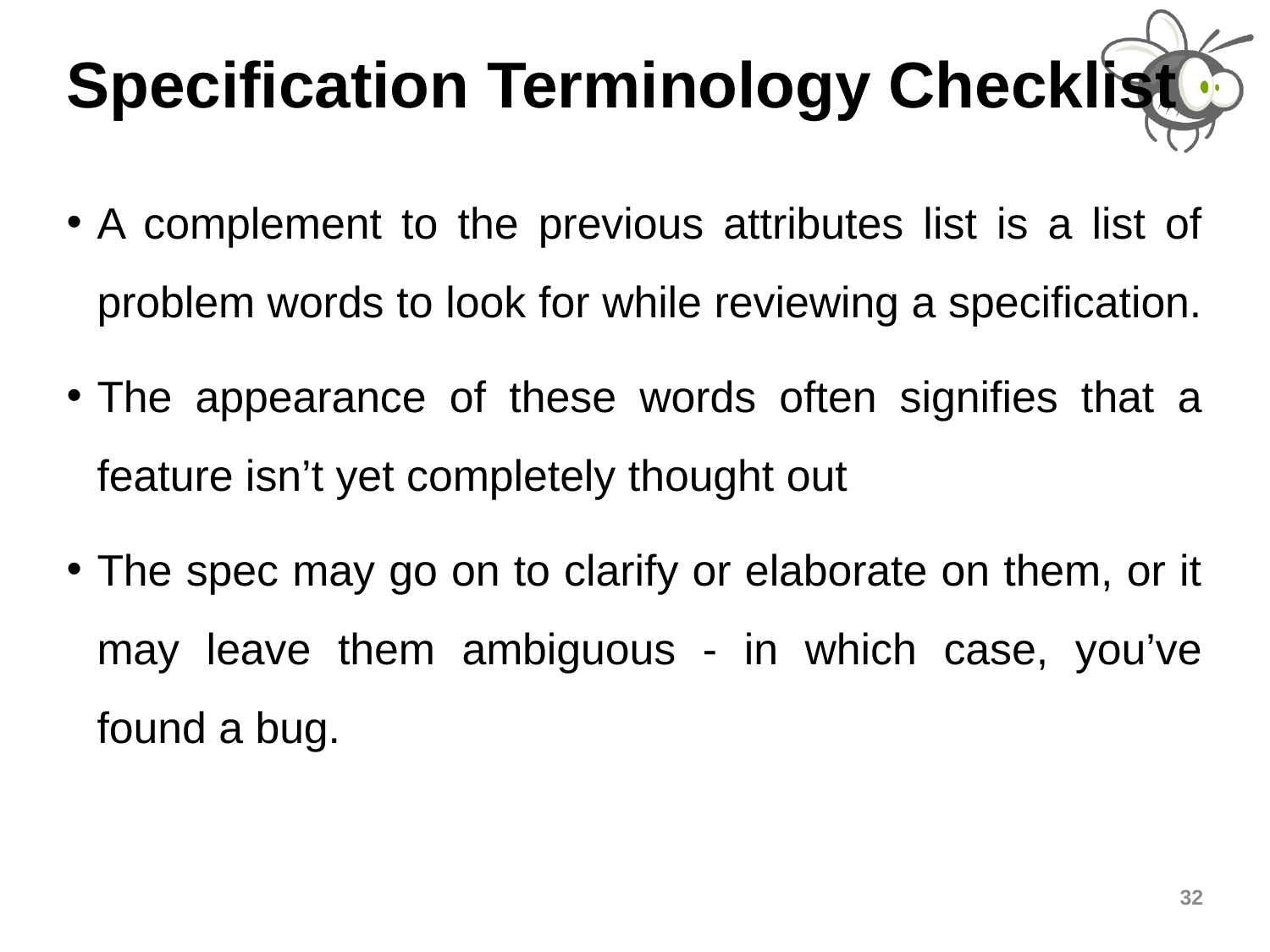

# Specification Terminology Checklist
A complement to the previous attributes list is a list of problem words to look for while reviewing a specification.
The appearance of these words often signifies that a feature isn’t yet completely thought out
The spec may go on to clarify or elaborate on them, or it may leave them ambiguous - in which case, you’ve
found a bug.
32